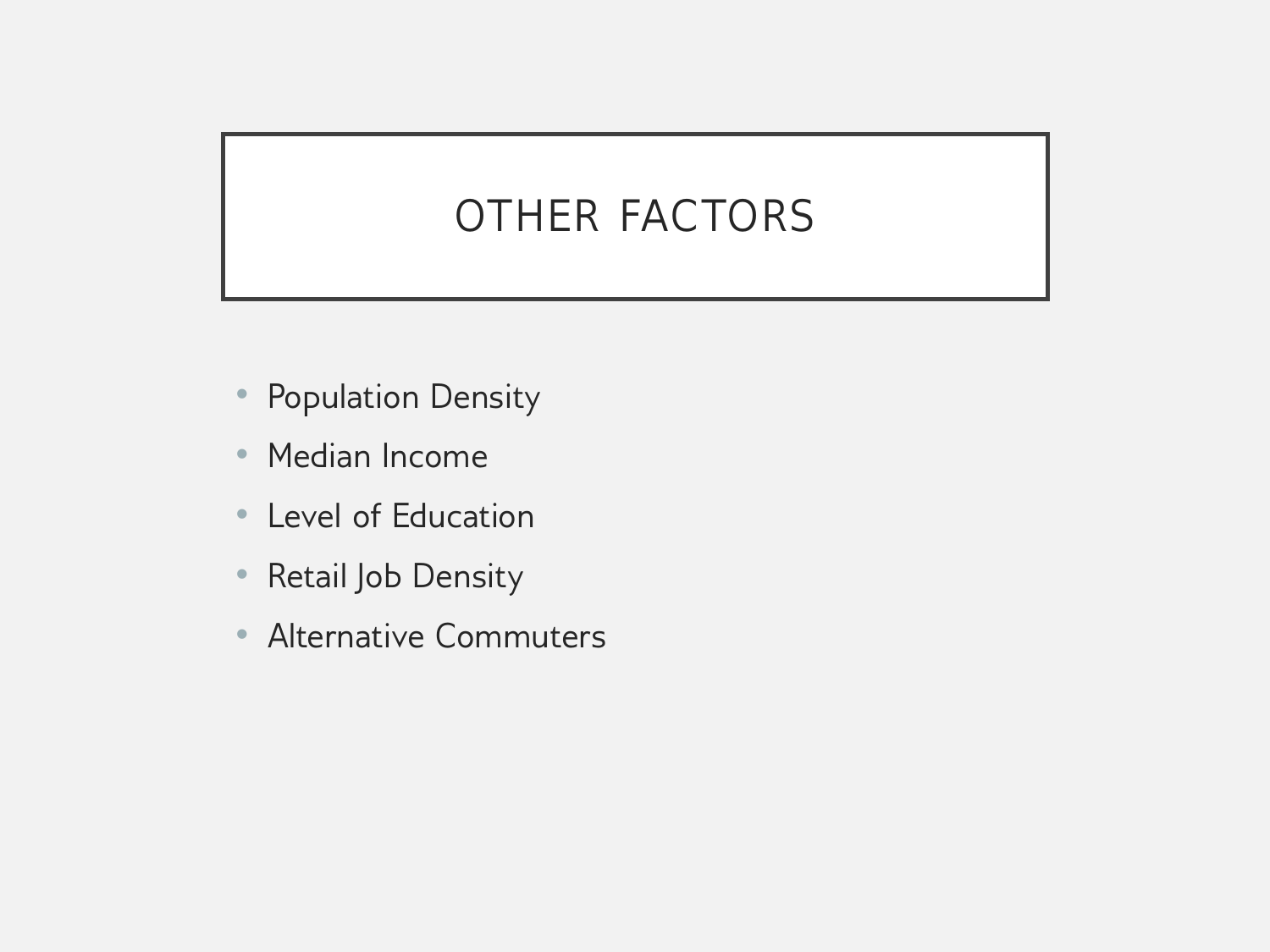

# Other Factors
Population Density
Median Income
Level of Education
Retail Job Density
Alternative Commuters